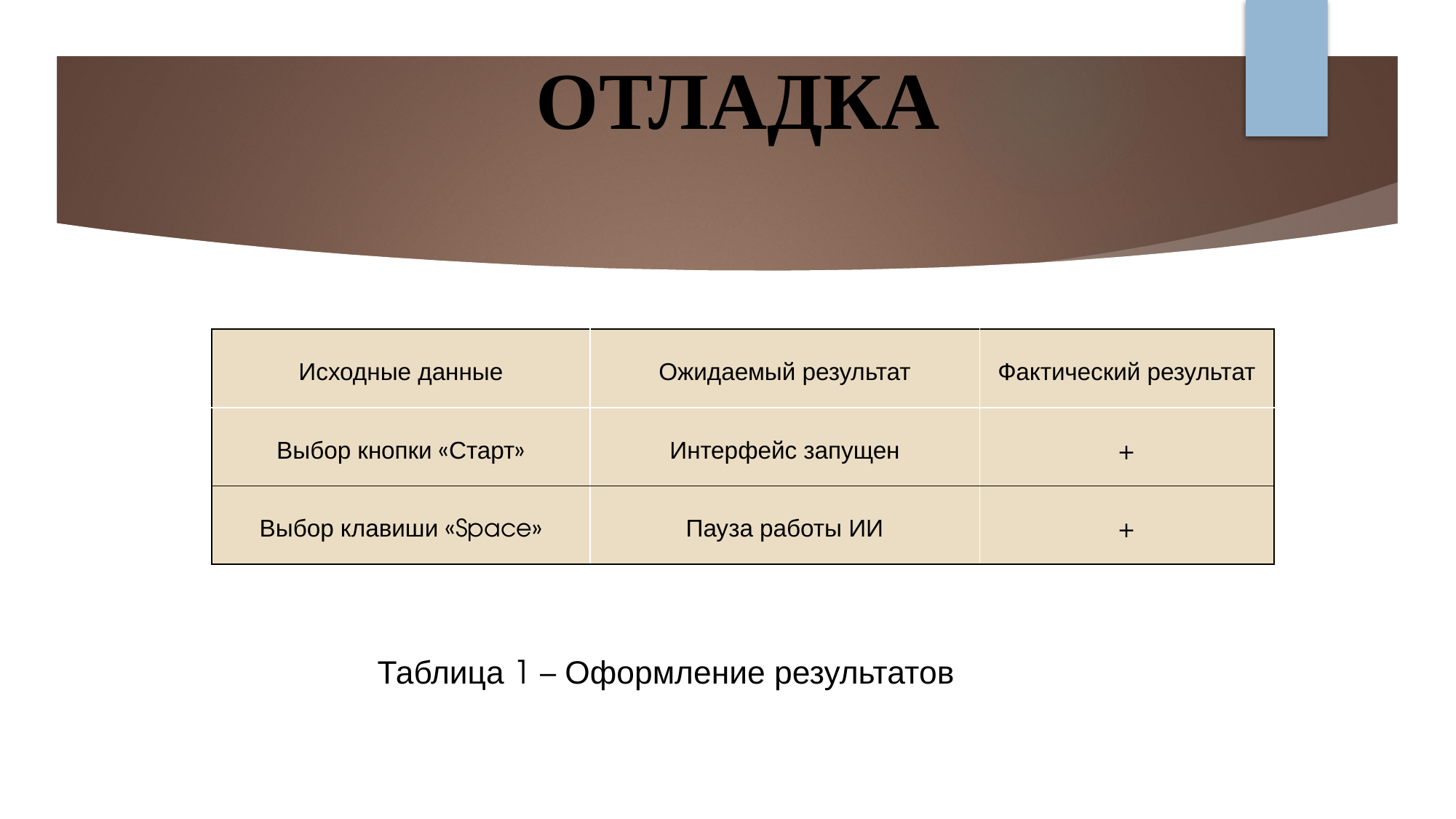

ОТЛАДКА
| Исходные данные | Ожидаемый результат | Фактический результат |
| --- | --- | --- |
| Выбор кнопки «Старт» | Интерфейс запущен | + |
| Выбор клавиши «Space» | Пауза работы ИИ | + |
Таблица 1 – Оформление результатов